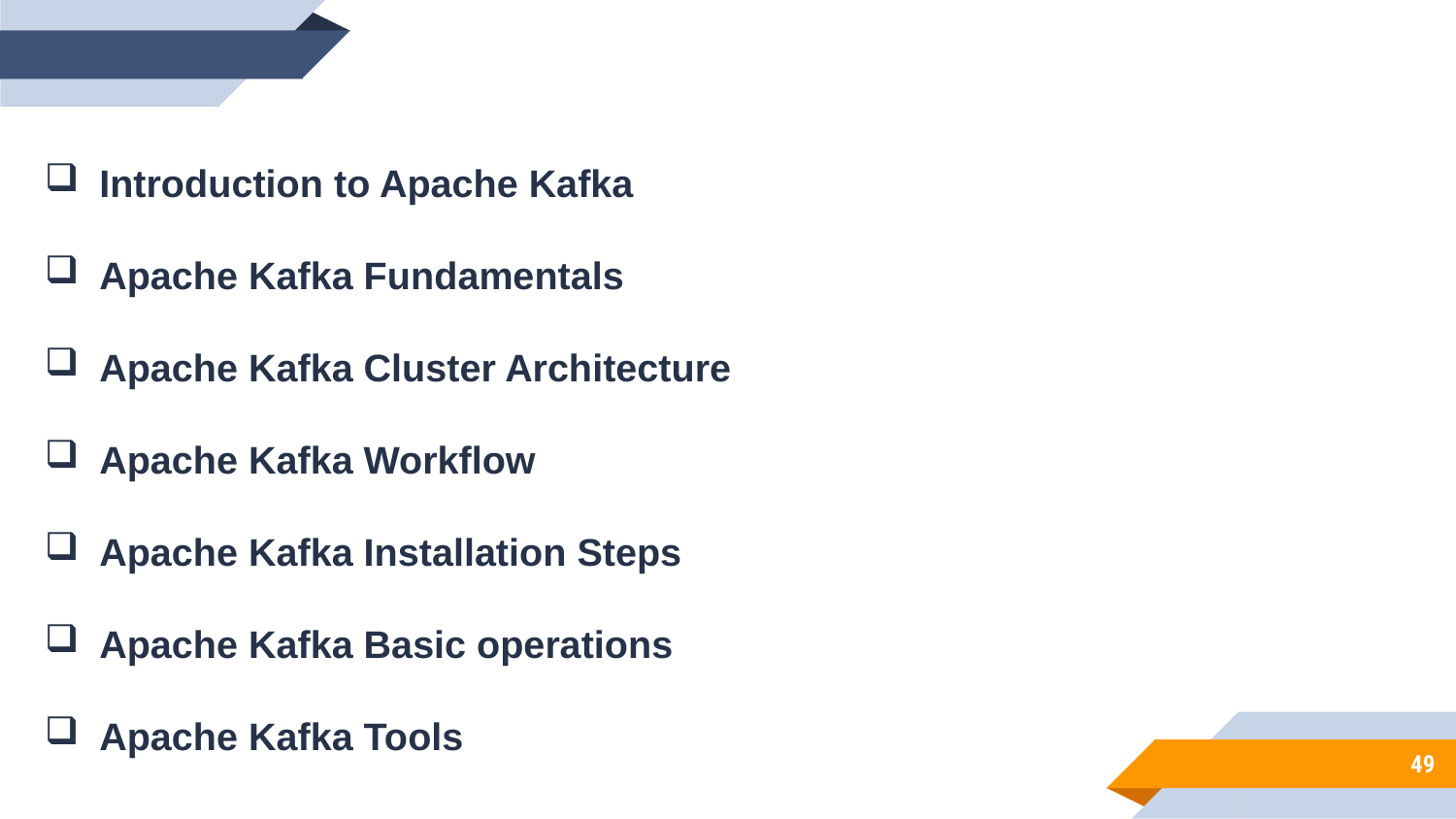

Introduction to Apache Kafka
Apache Kafka Fundamentals
Apache Kafka Cluster Architecture
Apache Kafka Workflow
Apache Kafka Installation Steps
Apache Kafka Basic operations
Apache Kafka Tools

49